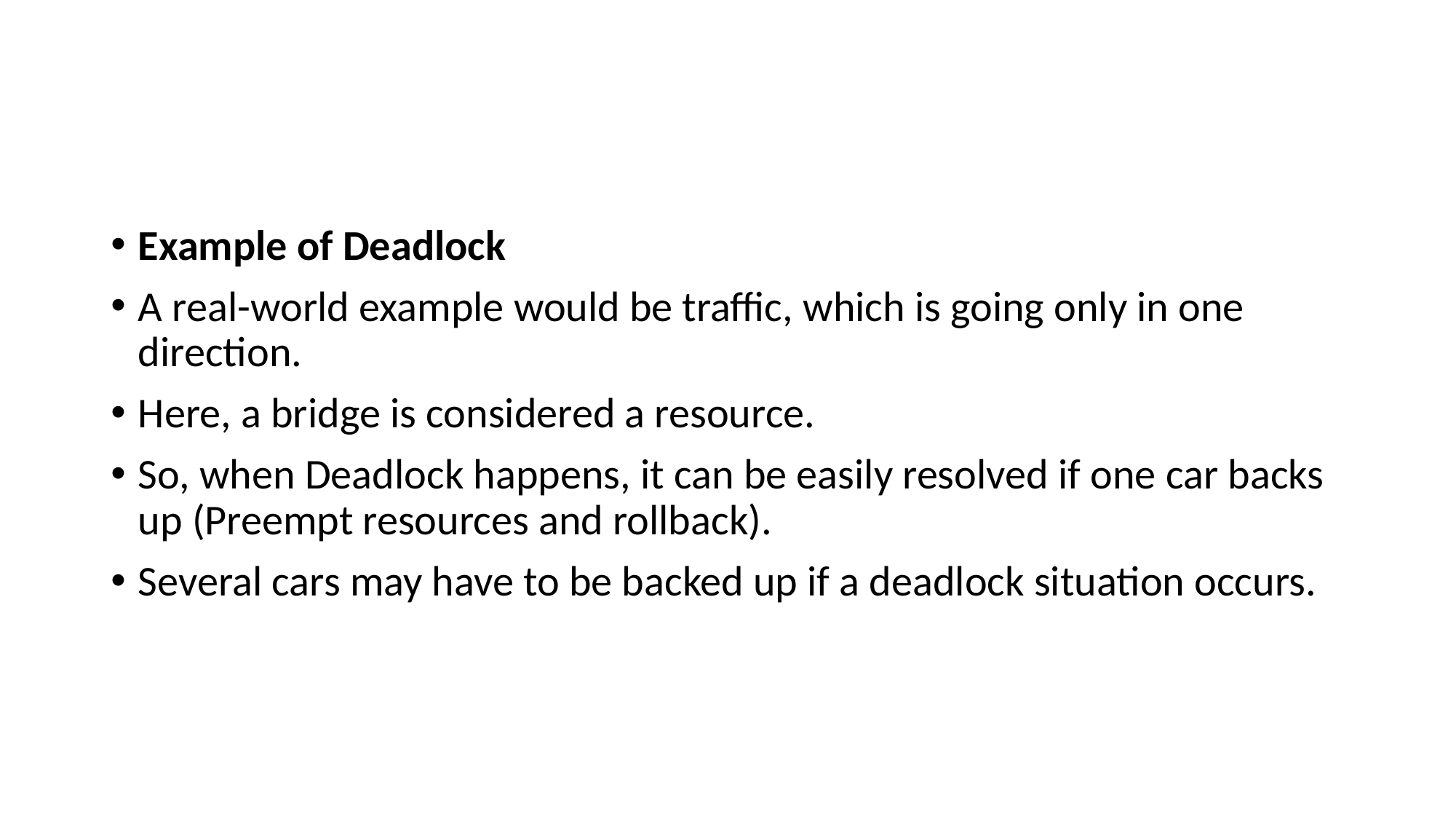

#
Example of Deadlock
A real-world example would be traffic, which is going only in one direction.
Here, a bridge is considered a resource.
So, when Deadlock happens, it can be easily resolved if one car backs up (Preempt resources and rollback).
Several cars may have to be backed up if a deadlock situation occurs.